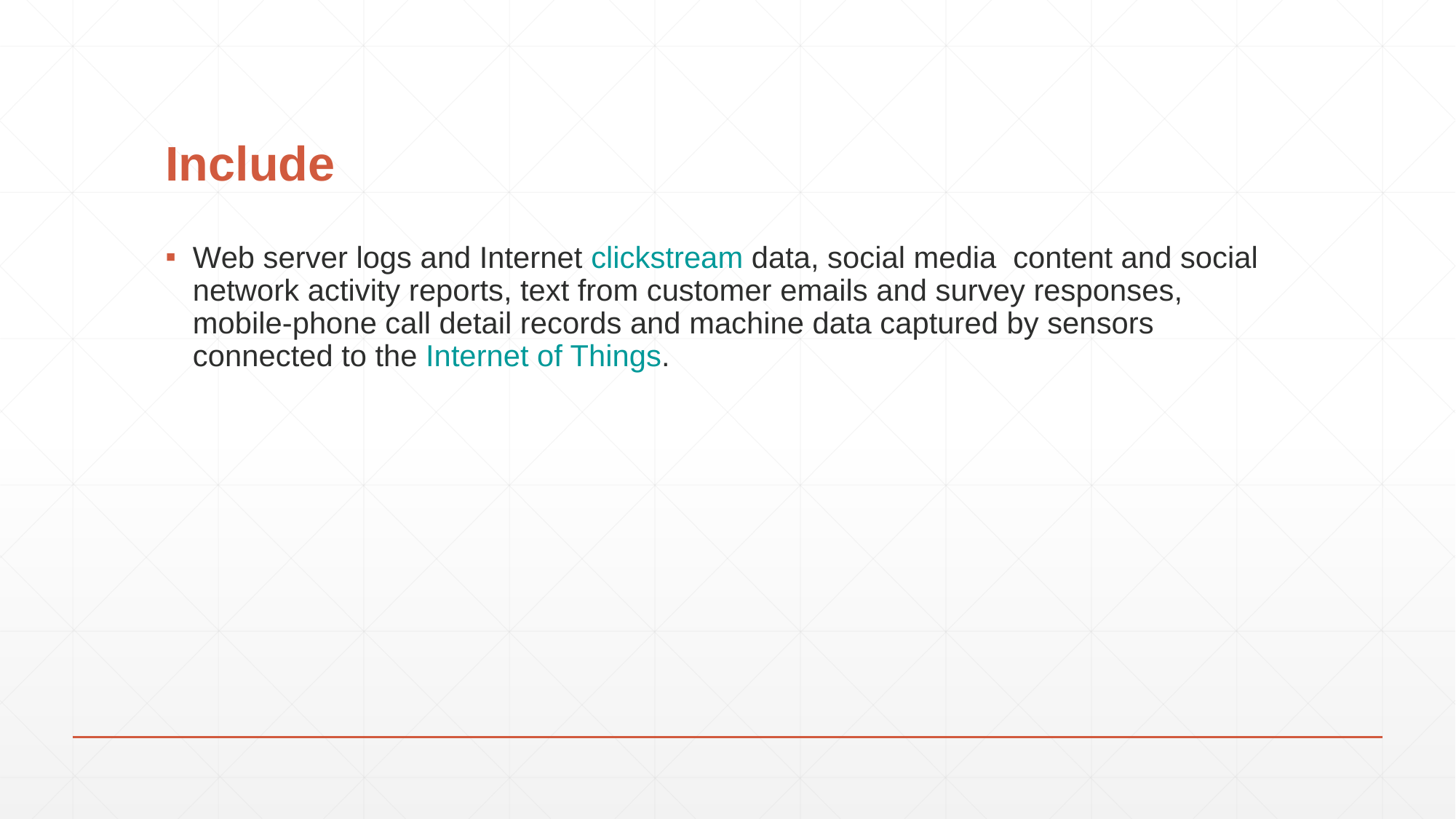

# Include
Web server logs and Internet clickstream data, social media  content and social network activity reports, text from customer emails and survey responses, mobile-phone call detail records and machine data captured by sensors connected to the Internet of Things.